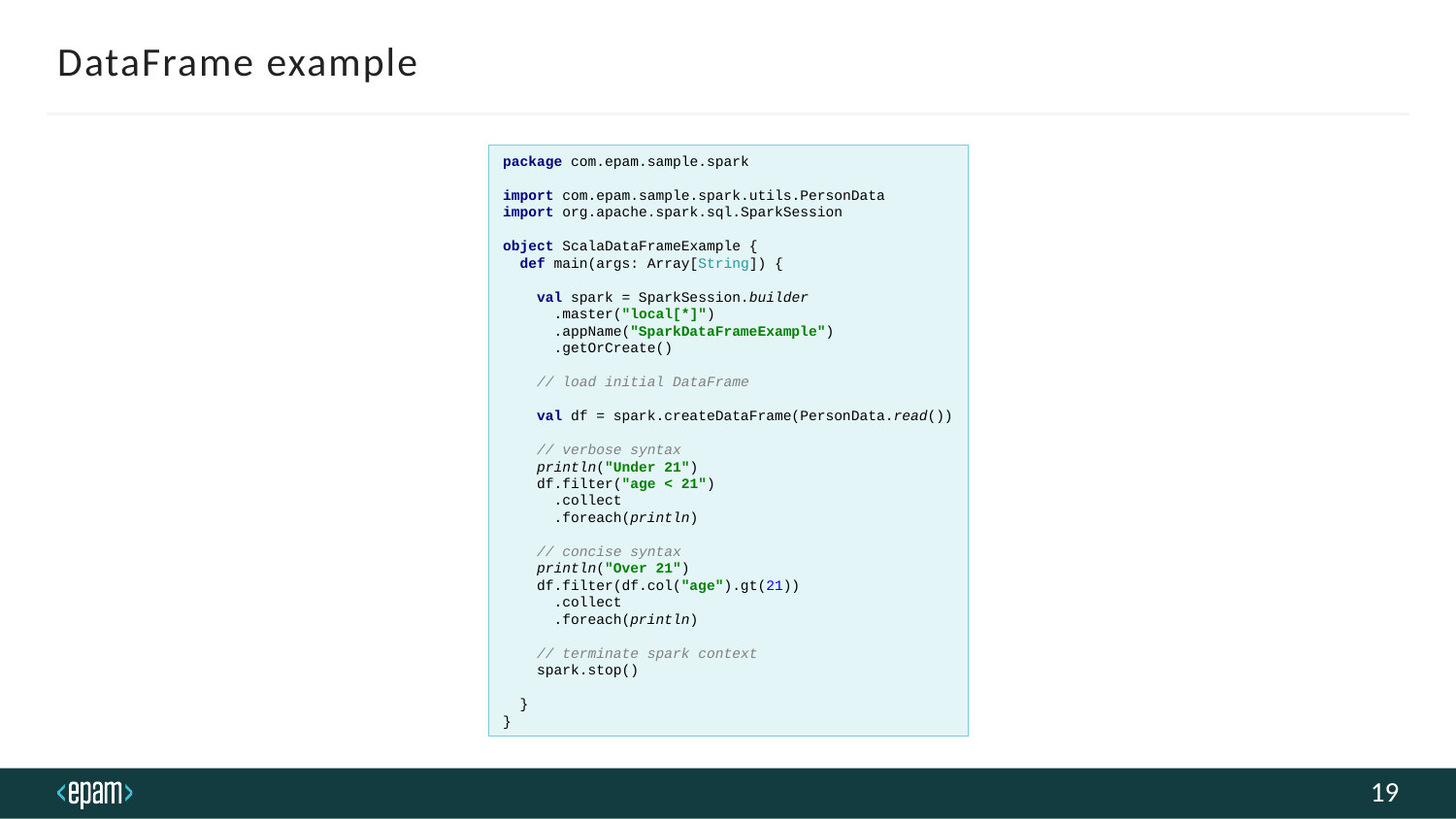

# DataFrame example
package com.epam.sample.spark
import com.epam.sample.spark.utils.PersonData
import org.apache.spark.sql.SparkSession
object ScalaDataFrameExample {
  def main(args: Array[String]) {
    val spark = SparkSession.builder
      .master("local[*]")
      .appName("SparkDataFrameExample")
      .getOrCreate()
    // load initial DataFrame
    val df = spark.createDataFrame(PersonData.read())
    // verbose syntax
    println("Under 21")
    df.filter("age < 21")
      .collect
      .foreach(println)
    // concise syntax
    println("Over 21")
    df.filter(df.col("age").gt(21))
      .collect
      .foreach(println)
    // terminate spark context
    spark.stop()
  }
}
19